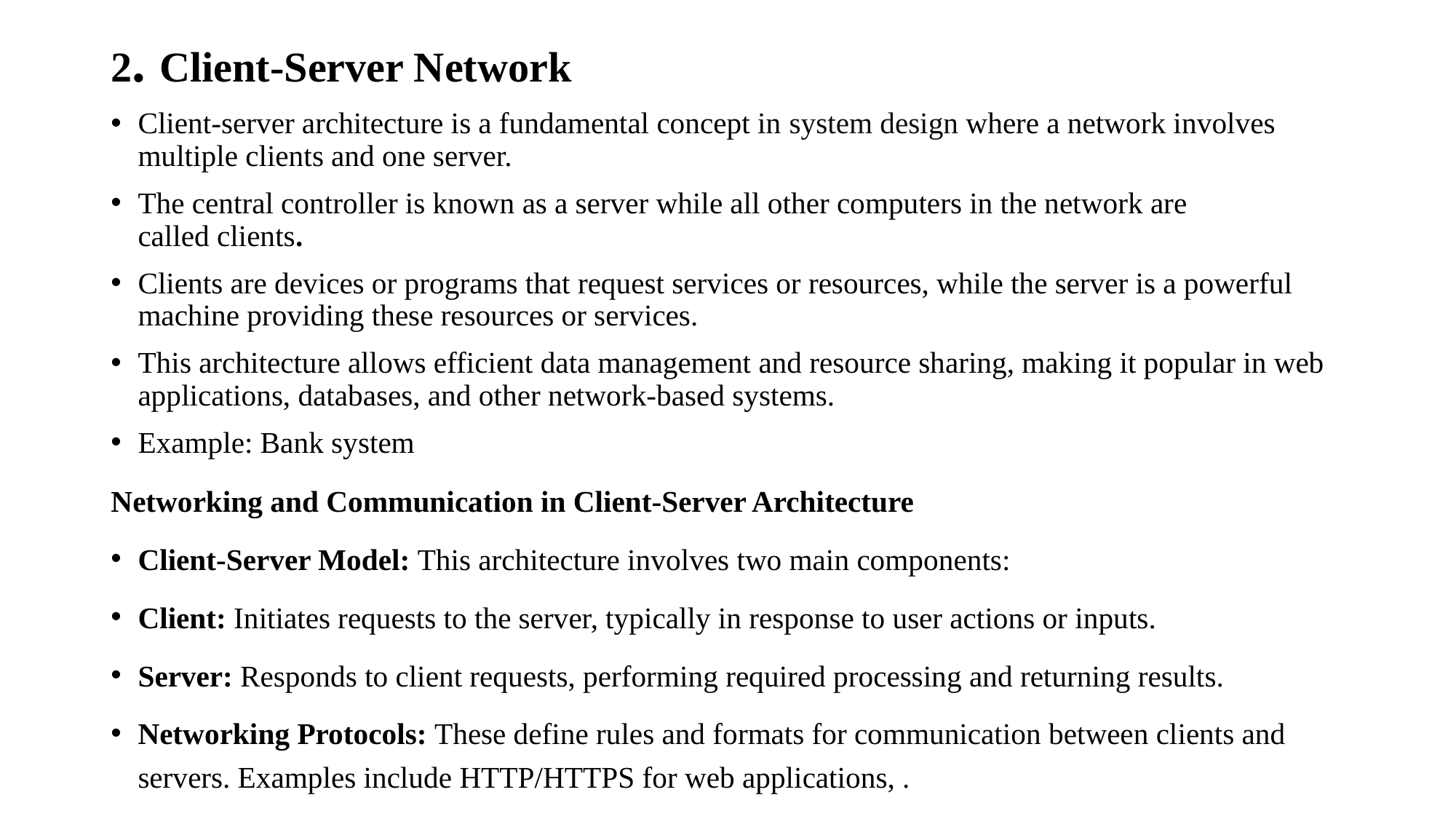

# 2. Client-Server Network
Client-server architecture is a fundamental concept in system design where a network involves multiple clients and one server.
The central controller is known as a server while all other computers in the network are called clients.
Clients are devices or programs that request services or resources, while the server is a powerful machine providing these resources or services.
This architecture allows efficient data management and resource sharing, making it popular in web applications, databases, and other network-based systems.
Example: Bank system
Networking and Communication in Client-Server Architecture
Client-Server Model: This architecture involves two main components:
Client: Initiates requests to the server, typically in response to user actions or inputs.
Server: Responds to client requests, performing required processing and returning results.
Networking Protocols: These define rules and formats for communication between clients and servers. Examples include HTTP/HTTPS for web applications, .